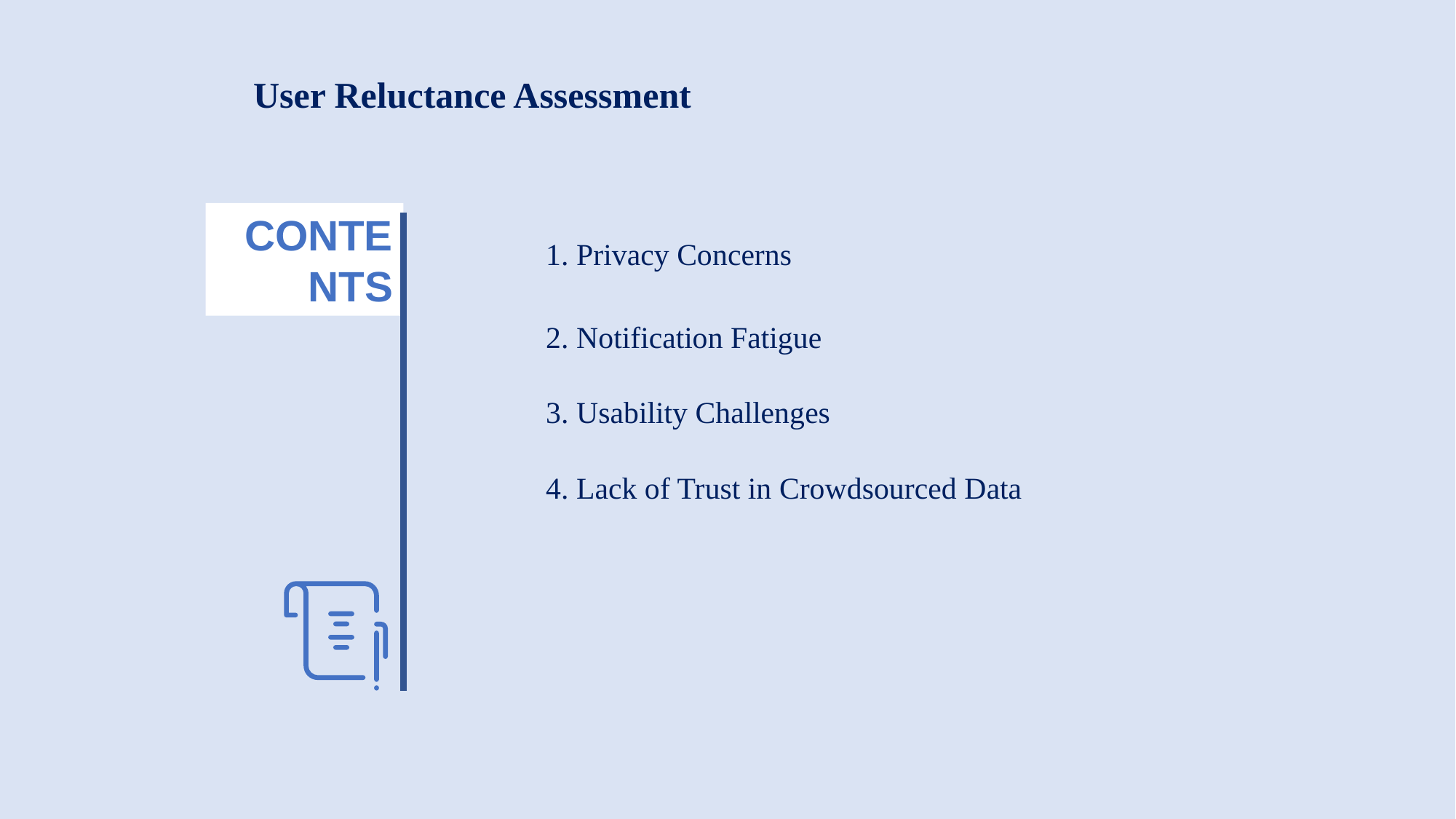

User Reluctance Assessment
CONTENTS
1. Privacy Concerns
2. Notification Fatigue
3. Usability Challenges
4. Lack of Trust in Crowdsourced Data